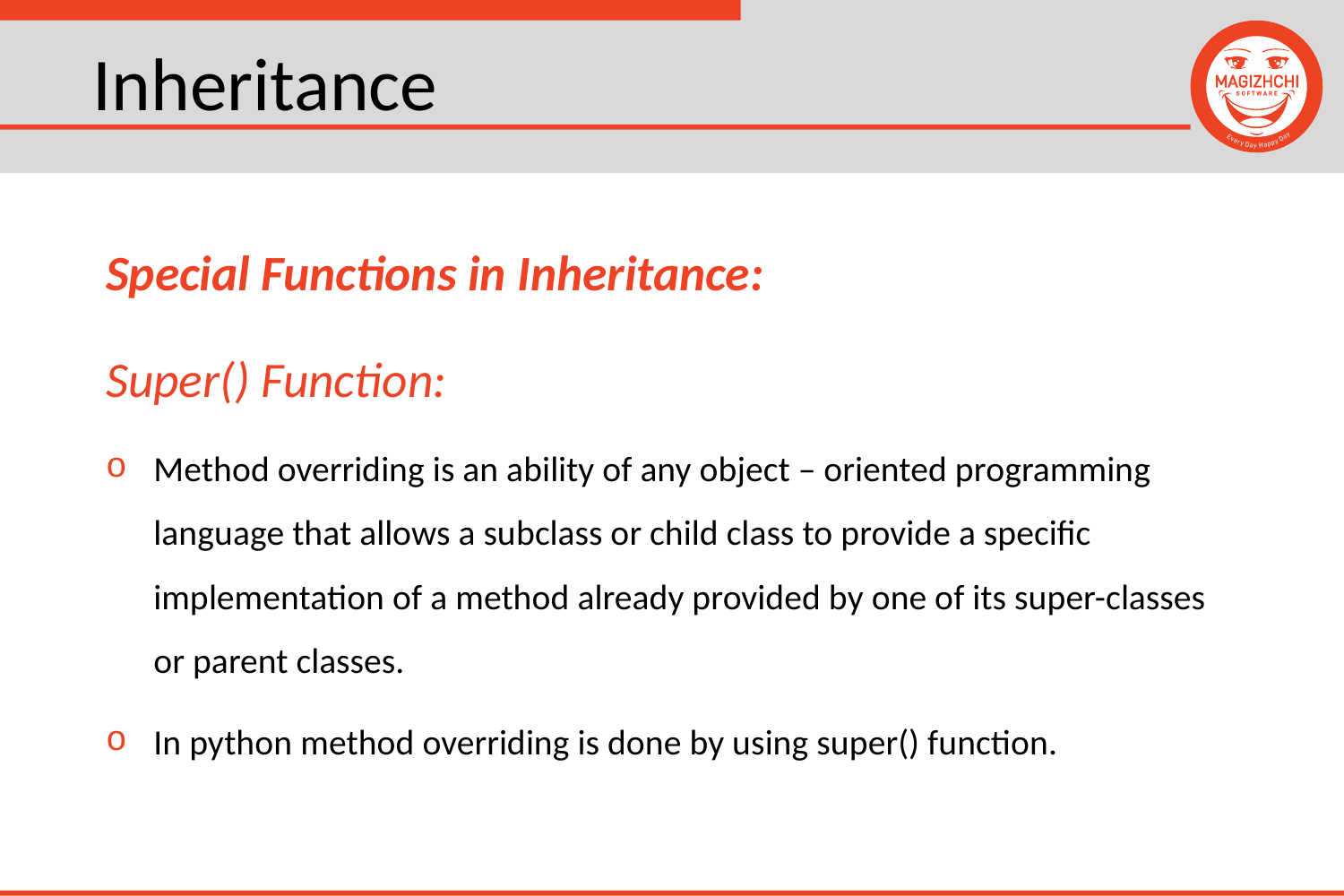

# Inheritance
Special Functions in Inheritance:
Super() Function:
Method overriding is an ability of any object – oriented programming language that allows a subclass or child class to provide a specific implementation of a method already provided by one of its super-classes or parent classes.
In python method overriding is done by using super() function.